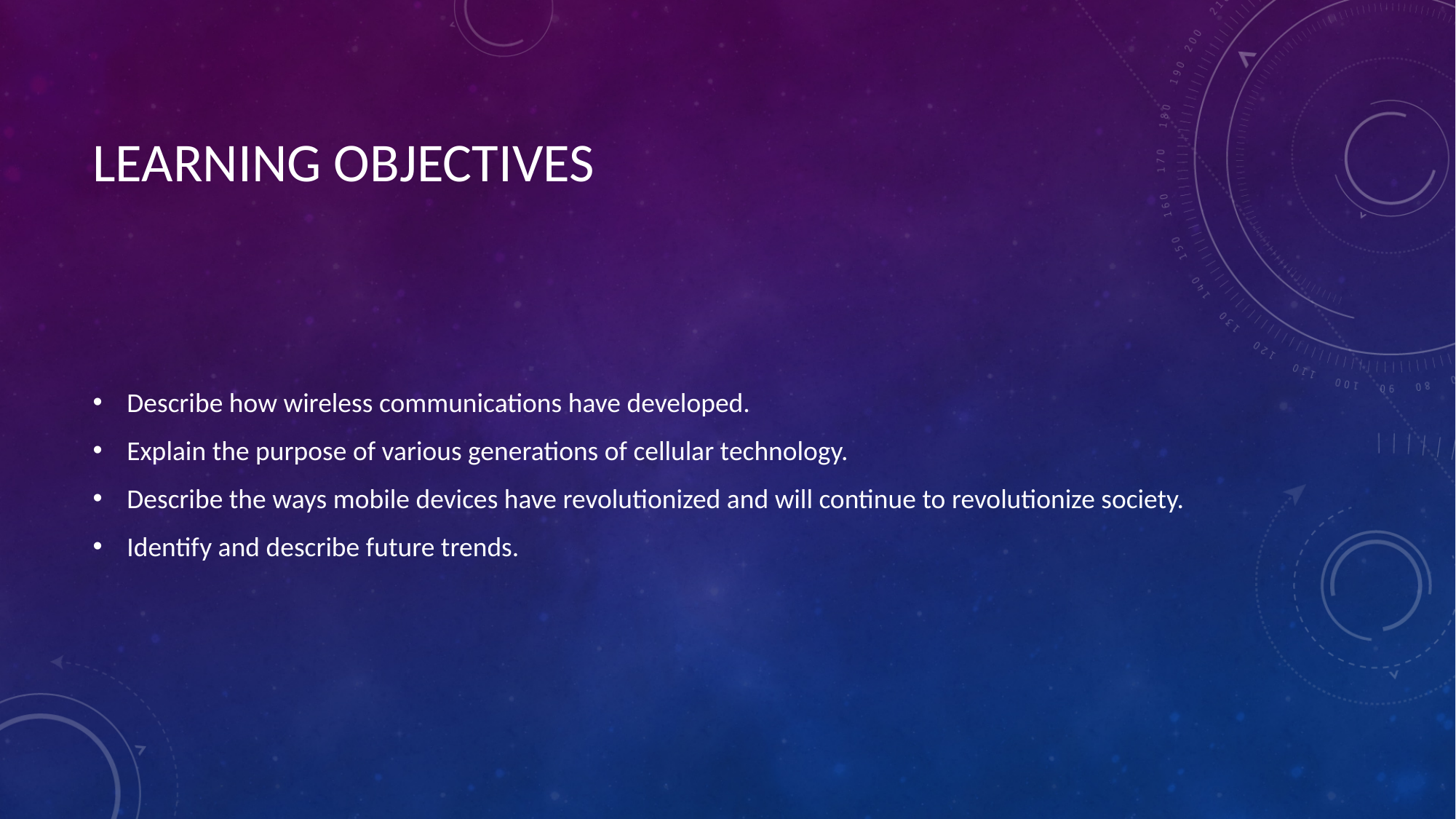

# Learning objectives
Describe how wireless communications have developed.
Explain the purpose of various generations of cellular technology.
Describe the ways mobile devices have revolutionized and will continue to revolutionize society.
Identify and describe future trends.